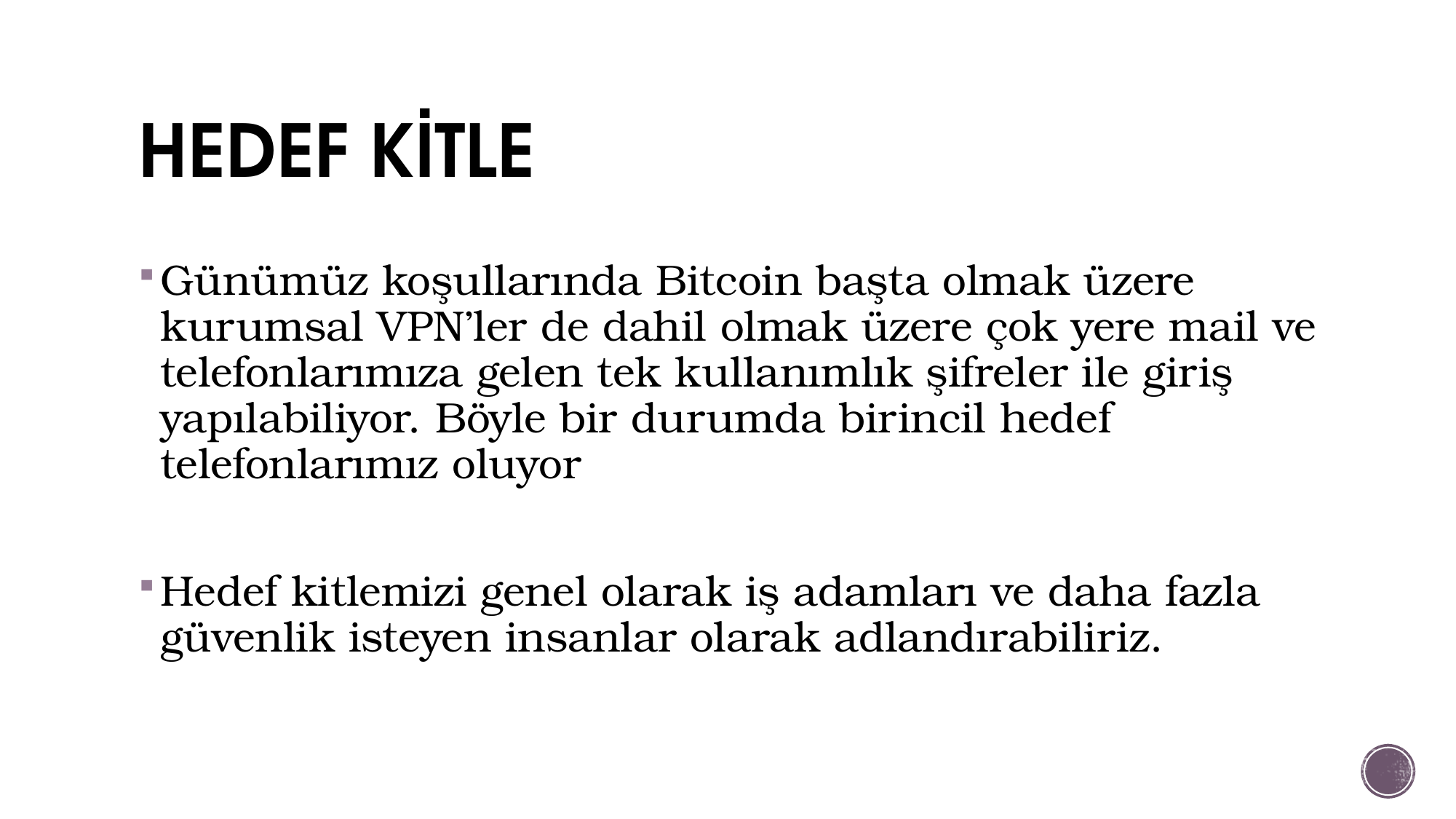

# HEDEF KİTLE
Günümüz koşullarında Bitcoin başta olmak üzere kurumsal VPN’ler de dahil olmak üzere çok yere mail ve telefonlarımıza gelen tek kullanımlık şifreler ile giriş yapılabiliyor. Böyle bir durumda birincil hedef telefonlarımız oluyor

Hedef kitlemizi genel olarak iş adamları ve daha fazla güvenlik isteyen insanlar olarak adlandırabiliriz.